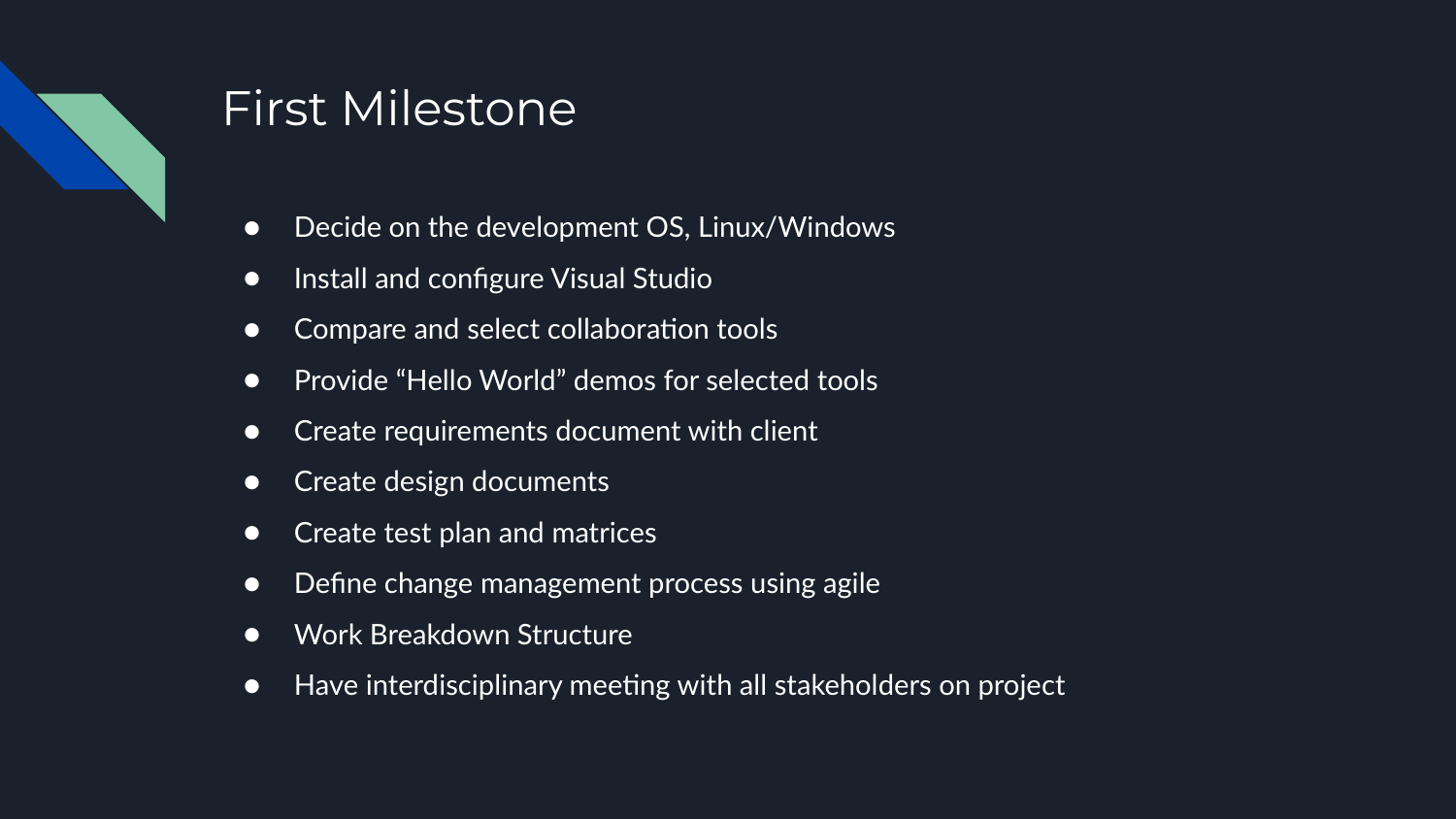

# First Milestone
Decide on the development OS, Linux/Windows
Install and configure Visual Studio
Compare and select collaboration tools
Provide “Hello World” demos for selected tools
Create requirements document with client
Create design documents
Create test plan and matrices
Define change management process using agile
Work Breakdown Structure
Have interdisciplinary meeting with all stakeholders on project